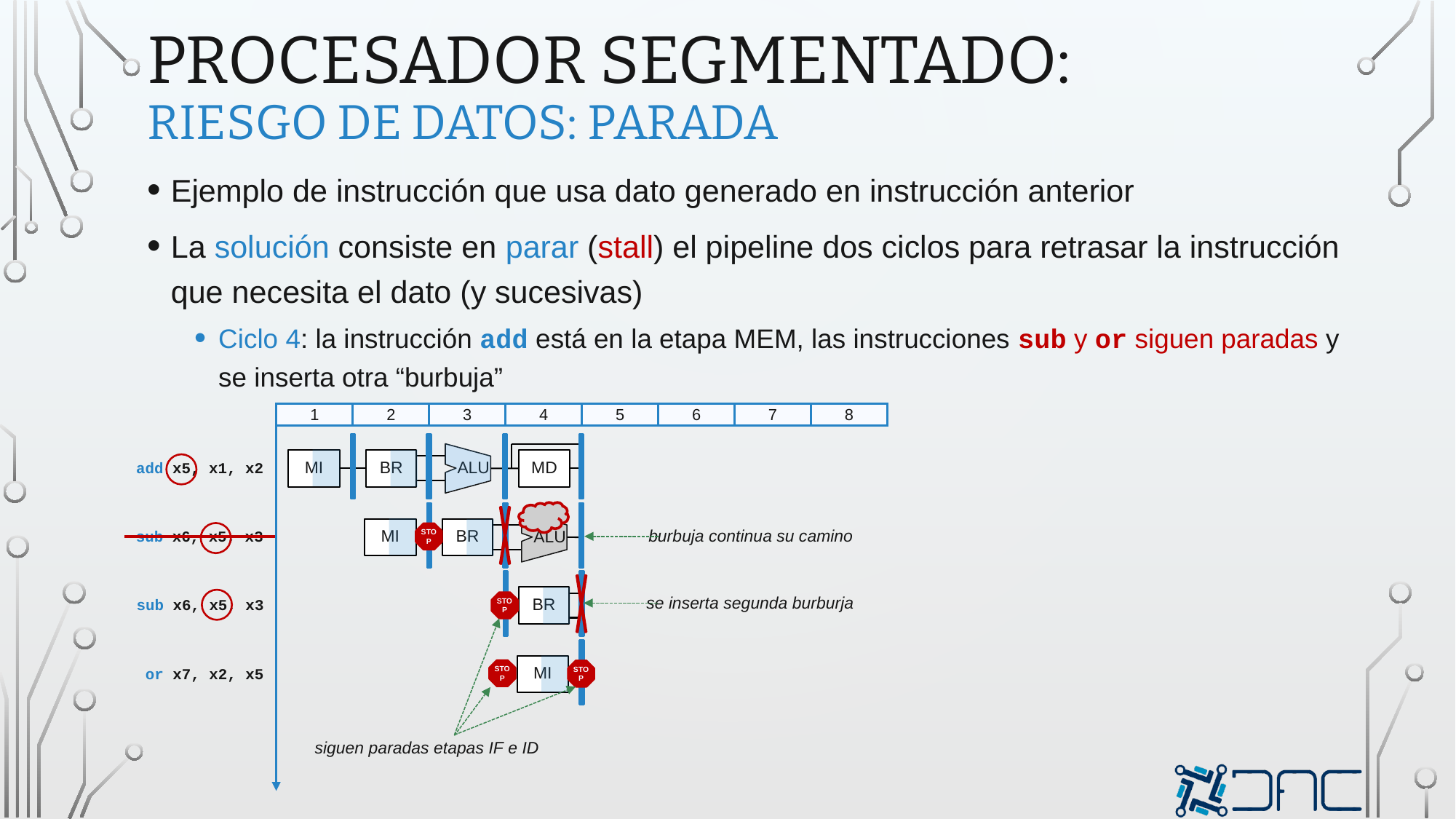

# procesador segmentado: Riesgo de datos: parada
Ejemplo de instrucción que usa dato generado en instrucción anterior
La solución consiste en parar (stall) el pipeline dos ciclos para retrasar la instrucción que necesita el dato (y sucesivas)
Ciclo 4: la instrucción add está en la etapa MEM, las instrucciones sub y or siguen paradas y se inserta otra “burbuja”
| 1 | 2 | 3 | 4 | 5 | 6 | 7 | 8 |
| --- | --- | --- | --- | --- | --- | --- | --- |

MD
MI
BR

ALU
add x5, x1, x2

MI
BR

burbuja continua su camino
ALU
sub x6, x5, x3

STOP

se inserta segunda burburja
BR

sub x6, x5, x3
STOP

MI
or x7, x2, x5
STOP
STOP
siguen paradas etapas IF e ID